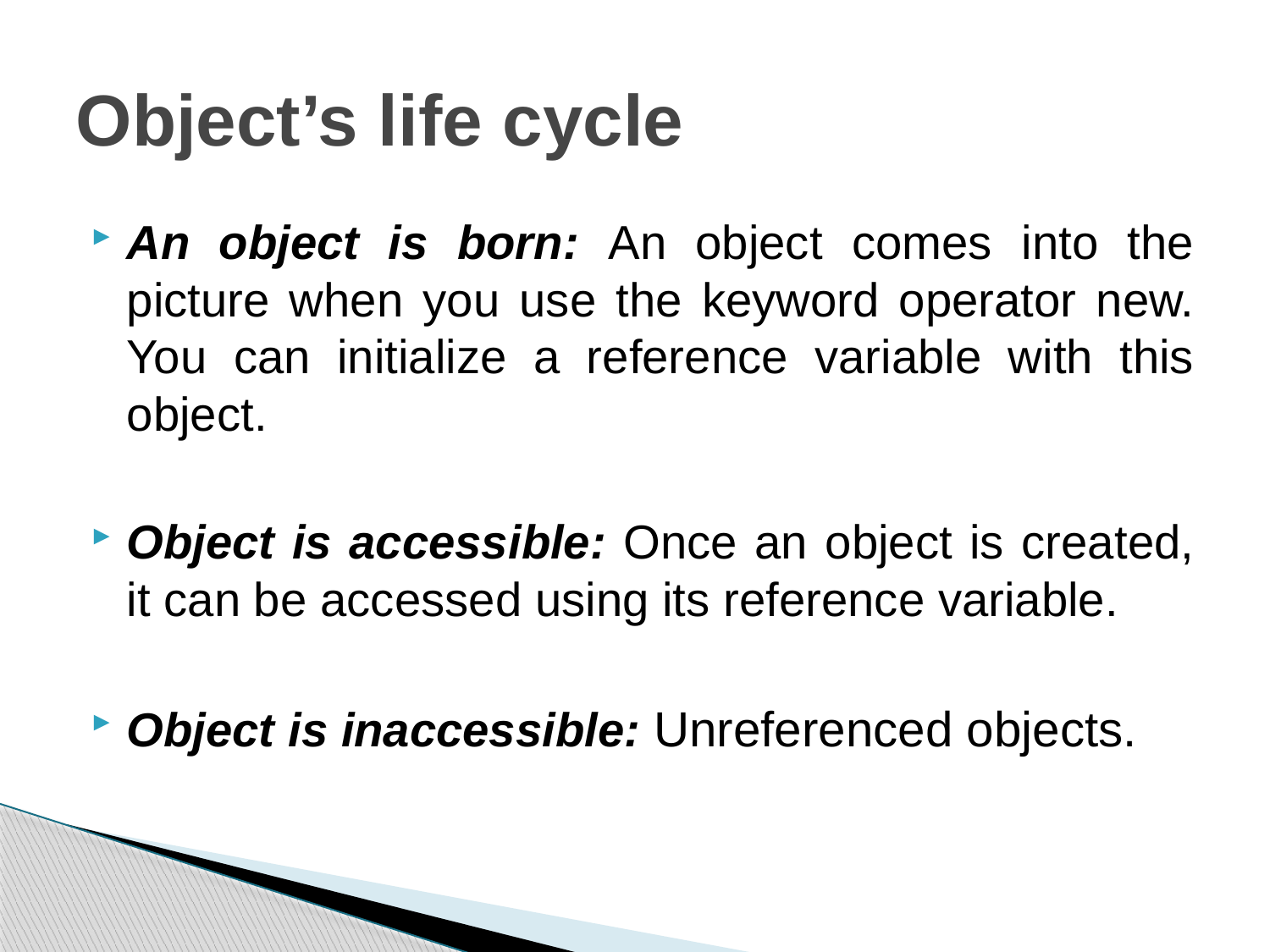

# Object’s life cycle
An object is born: An object comes into the picture when you use the keyword operator new. You can initialize a reference variable with this object.

Object is accessible: Once an object is created, it can be accessed using its reference variable.

Object is inaccessible: Unreferenced objects.